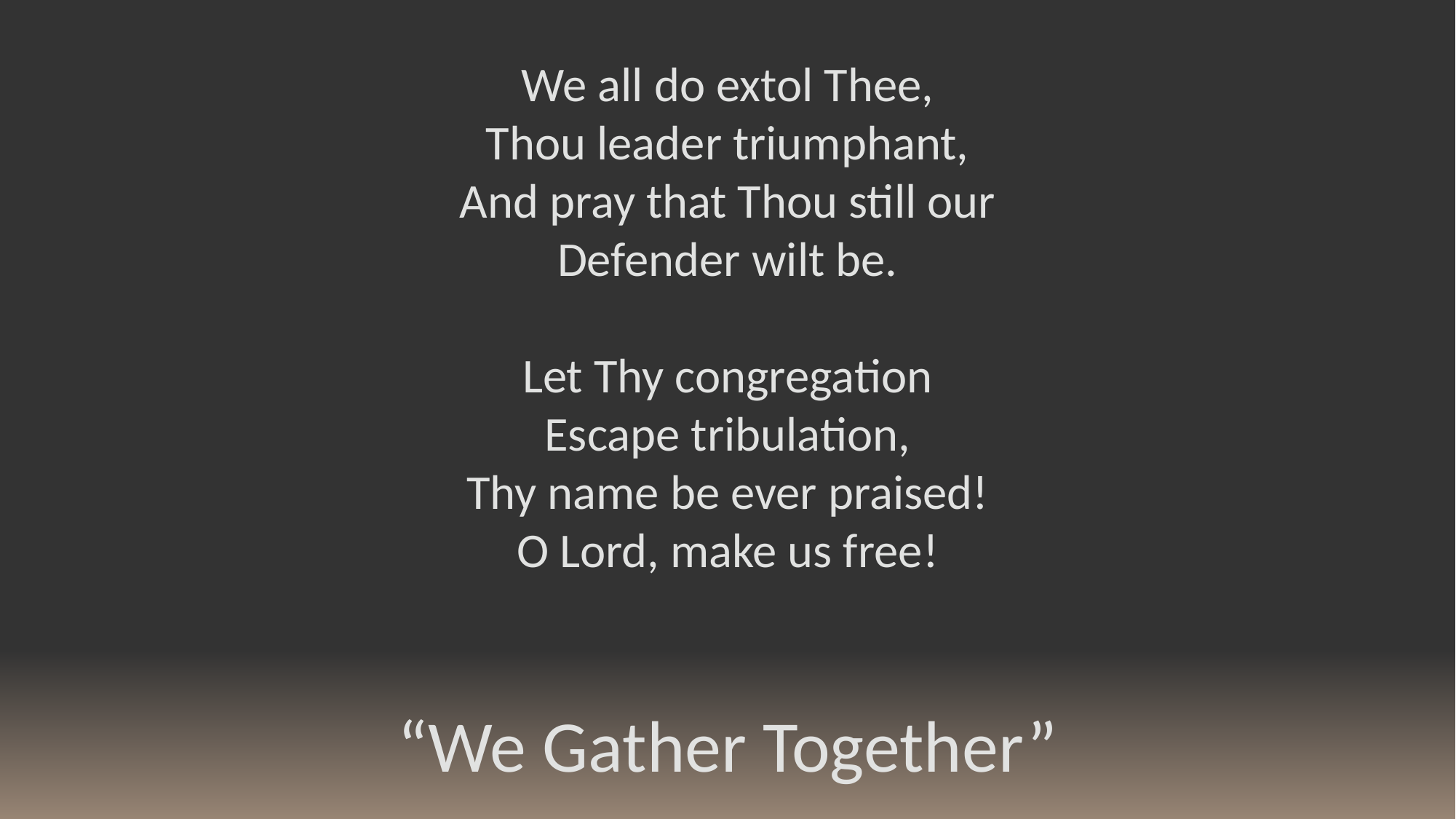

We all do extol Thee,
Thou leader triumphant,
And pray that Thou still our
Defender wilt be.

Let Thy congregation
Escape tribulation,
Thy name be ever praised!
O Lord, make us free!

“We Gather Together”